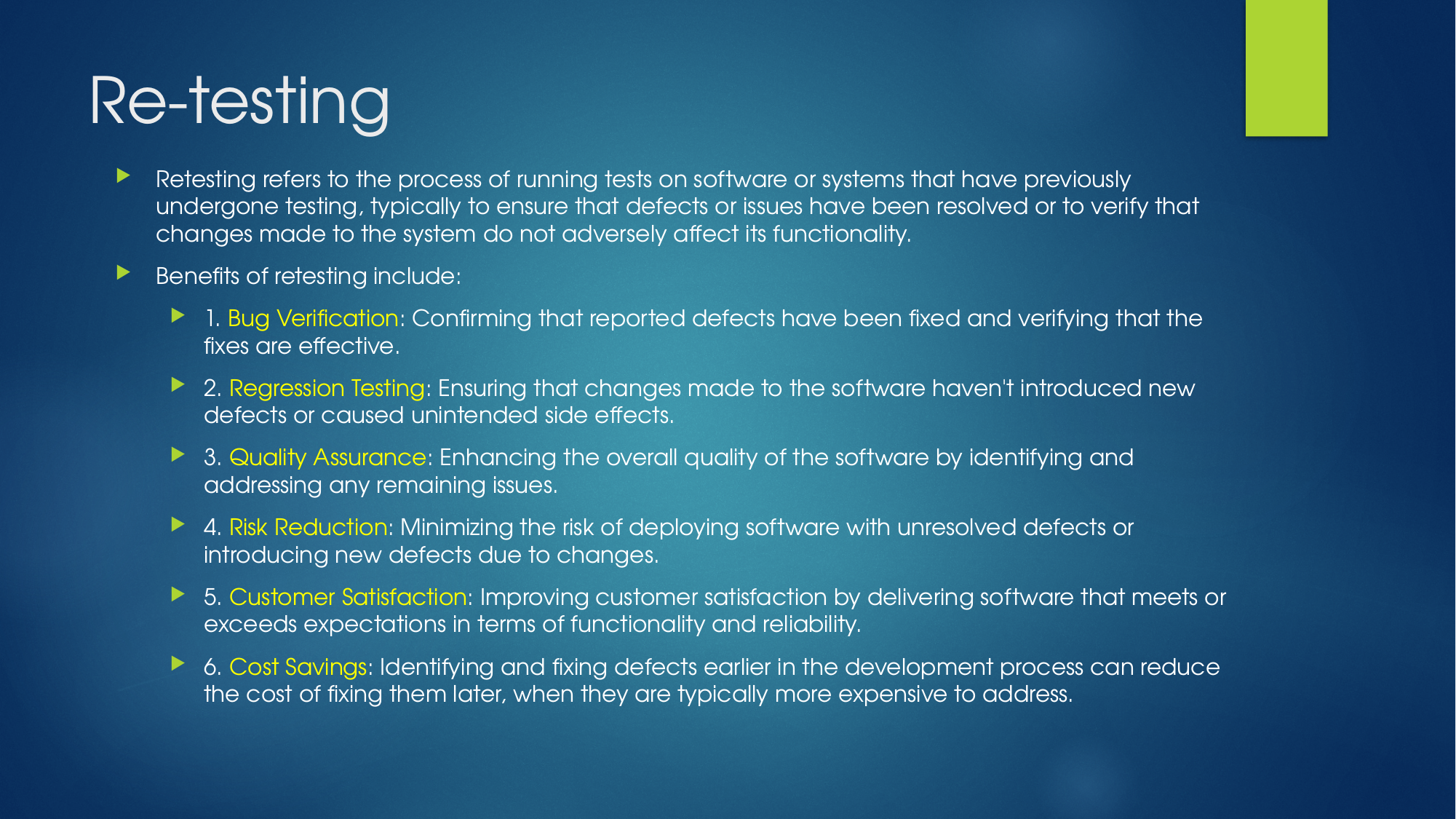

# Re-testing
Retesting refers to the process of running tests on software or systems that have previously undergone testing, typically to ensure that defects or issues have been resolved or to verify that changes made to the system do not adversely affect its functionality.
Benefits of retesting include:
1. Bug Verification: Confirming that reported defects have been fixed and verifying that the fixes are effective.
2. Regression Testing: Ensuring that changes made to the software haven't introduced new defects or caused unintended side effects.
3. Quality Assurance: Enhancing the overall quality of the software by identifying and addressing any remaining issues.
4. Risk Reduction: Minimizing the risk of deploying software with unresolved defects or introducing new defects due to changes.
5. Customer Satisfaction: Improving customer satisfaction by delivering software that meets or exceeds expectations in terms of functionality and reliability.
6. Cost Savings: Identifying and fixing defects earlier in the development process can reduce the cost of fixing them later, when they are typically more expensive to address.